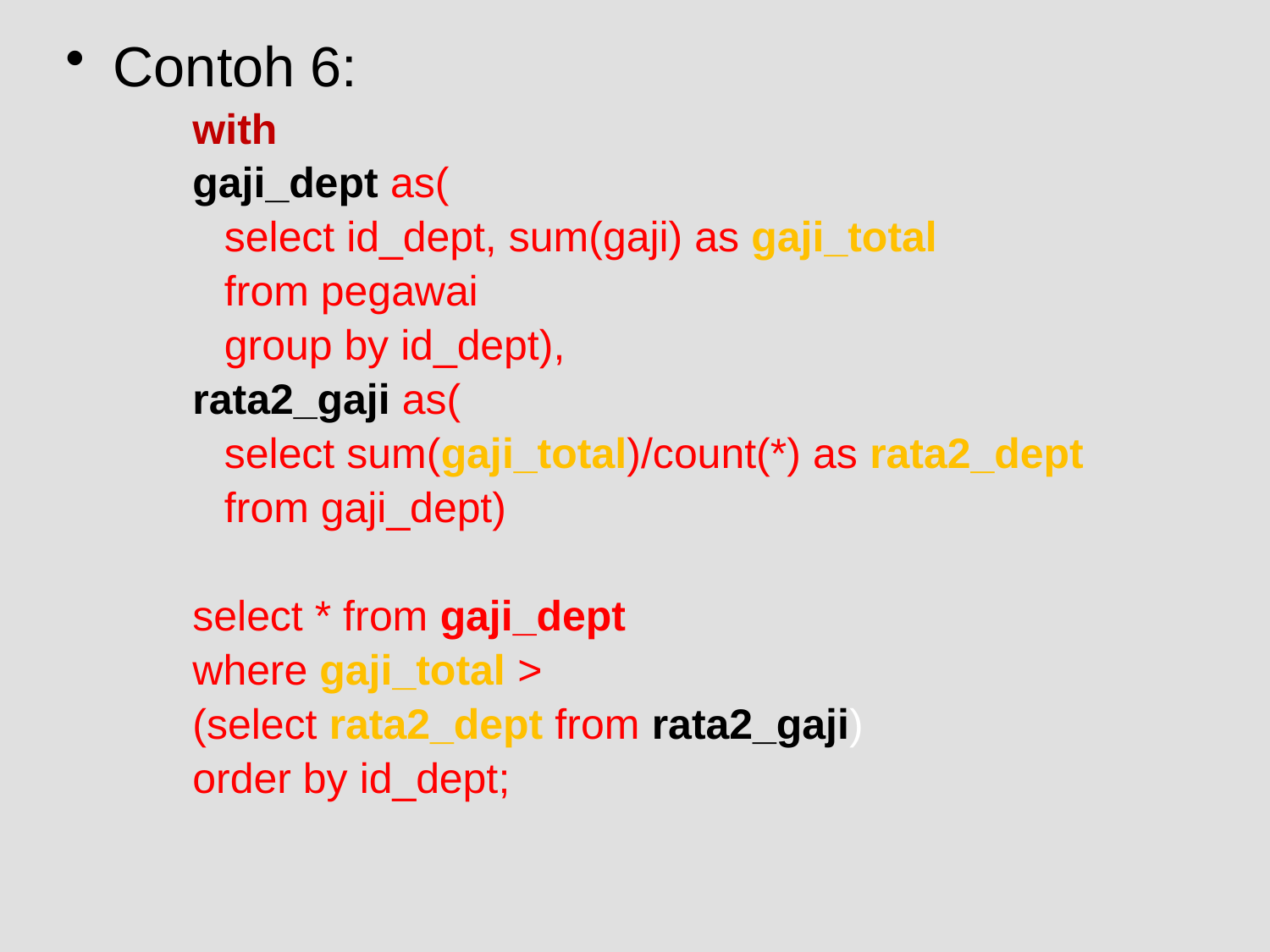

Contoh 6:
with
gaji_dept as(
	select id_dept, sum(gaji) as gaji_total
	from pegawai
	group by id_dept),
rata2_gaji as(
	select sum(gaji_total)/count(*) as rata2_dept
	from gaji_dept)

select * from gaji_dept
where gaji_total >
(select rata2_dept from rata2_gaji)
order by id_dept;